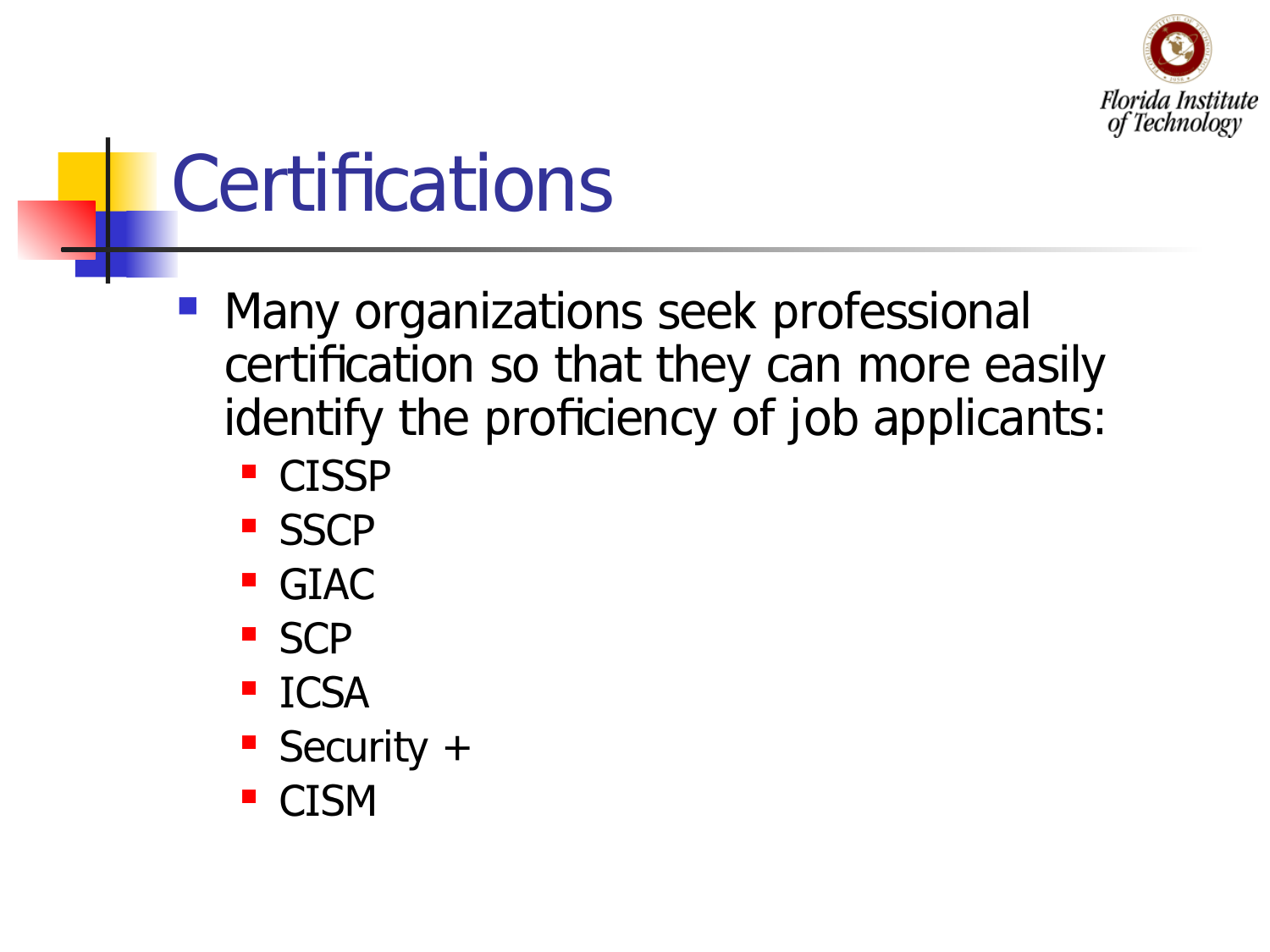

# Certifications
Many organizations seek professional certification so that they can more easily identify the proficiency of job applicants:
CISSP
SSCP
GIAC
SCP
ICSA
Security +
CISM